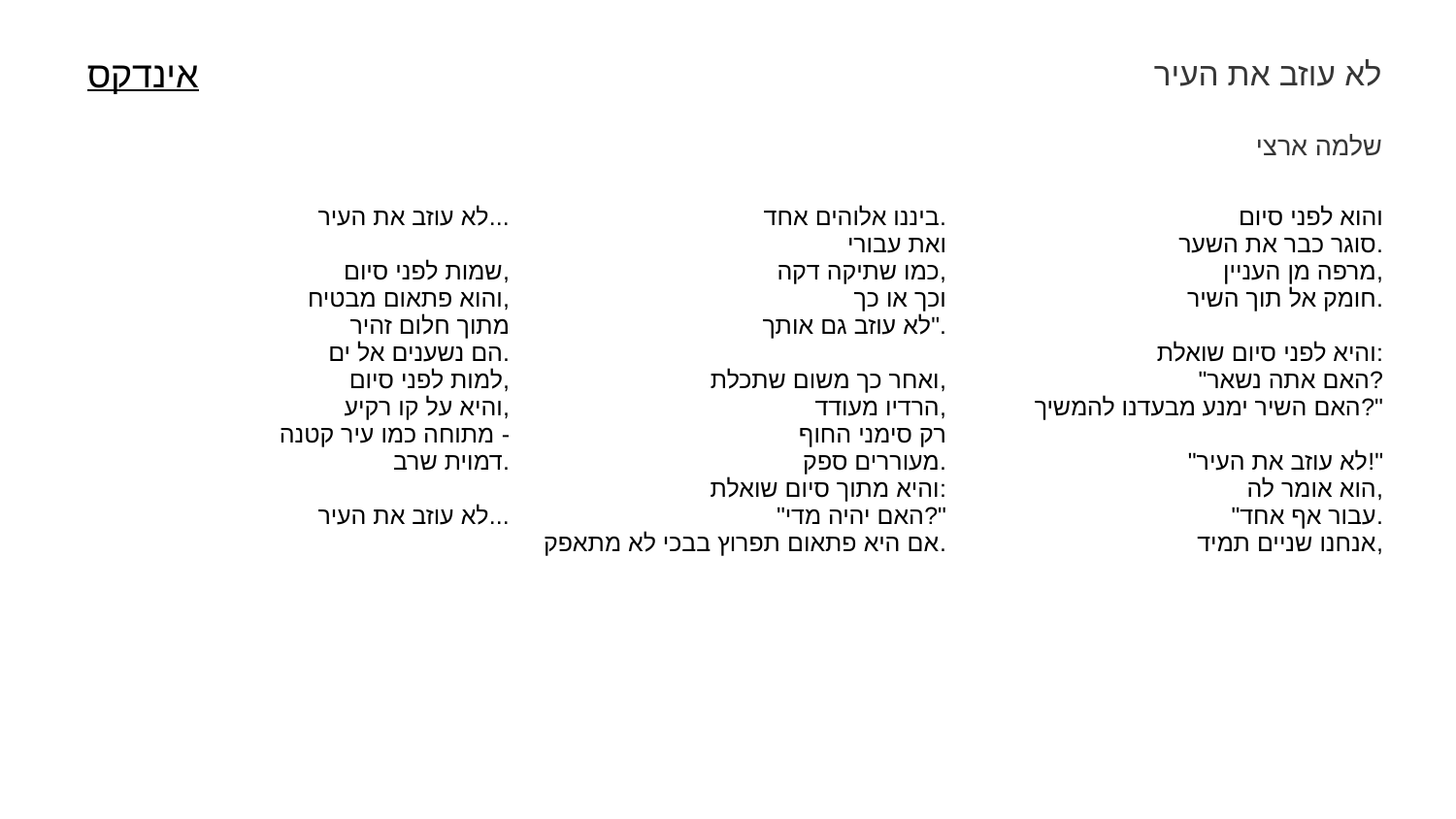

לא עוזב את העיר
אינדקס
שלמה ארצי
| לא עוזב את העיר... שמות לפני סיום, והוא פתאום מבטיח, מתוך חלום זהיר הם נשענים אל ים. למות לפני סיום, והיא על קו רקיע, מתוחה כמו עיר קטנה - דמוית שרב. לא עוזב את העיר... | ביננו אלוהים אחד. ואת עבורי כמו שתיקה דקה, וכך או כך לא עוזב גם אותך". ואחר כך משום שתכלת, הרדיו מעודד, רק סימני החוף מעוררים ספק. והיא מתוך סיום שואלת: "האם יהיה מדי?" אם היא פתאום תפרוץ בבכי לא מתאפק. | והוא לפני סיום סוגר כבר את השער. מרפה מן העניין, חומק אל תוך השיר. והיא לפני סיום שואלת: "האם אתה נשאר? האם השיר ימנע מבעדנו להמשיך?" "לא עוזב את העיר!" הוא אומר לה, "עבור אף אחד. אנחנו שניים תמיד, |
| --- | --- | --- |